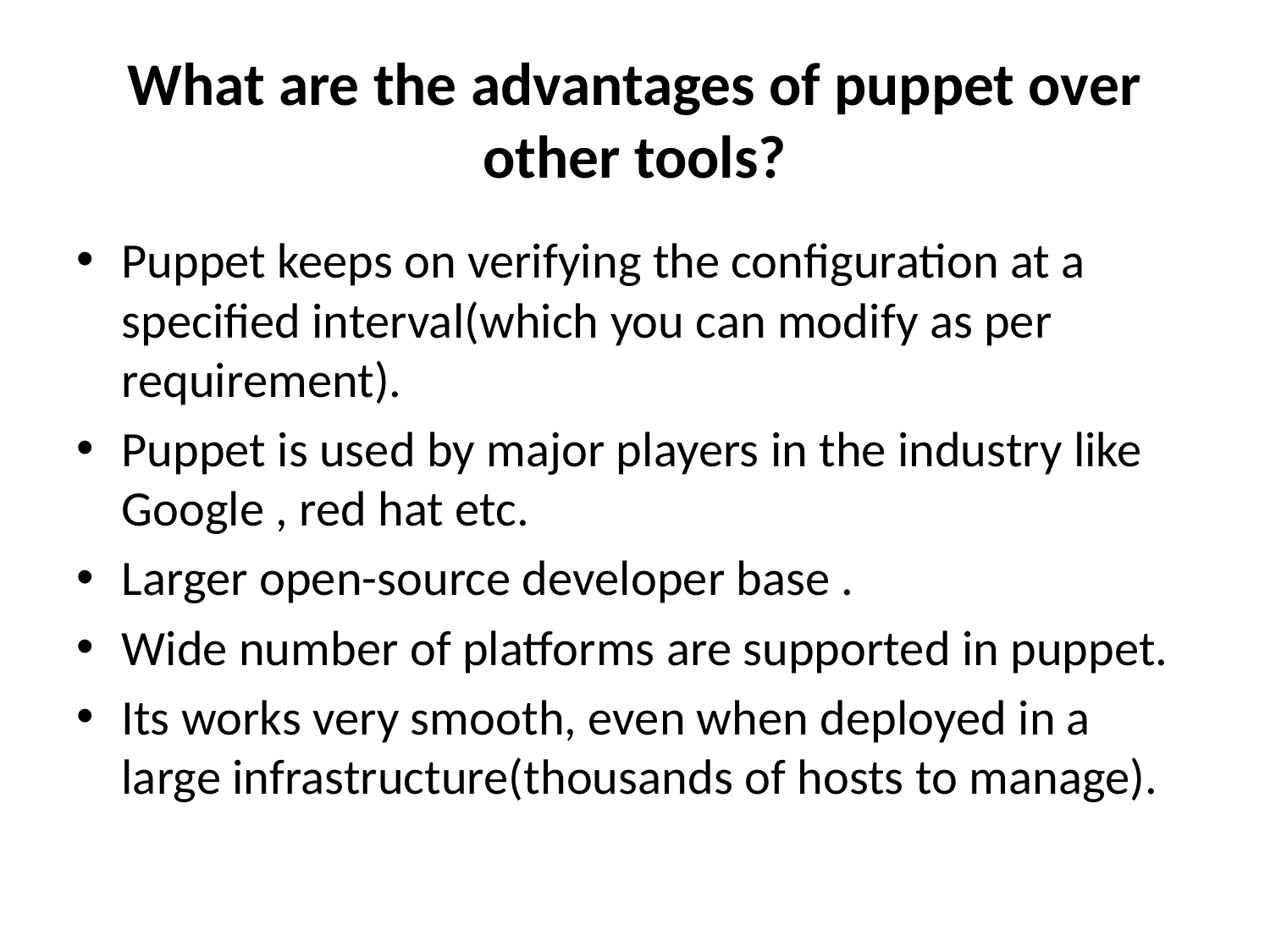

# What are the advantages of puppet over other tools?
Puppet keeps on verifying the configuration at a specified interval(which you can modify as per requirement).
Puppet is used by major players in the industry like Google , red hat etc.
Larger open-source developer base .
Wide number of platforms are supported in puppet.
Its works very smooth, even when deployed in a large infrastructure(thousands of hosts to manage).